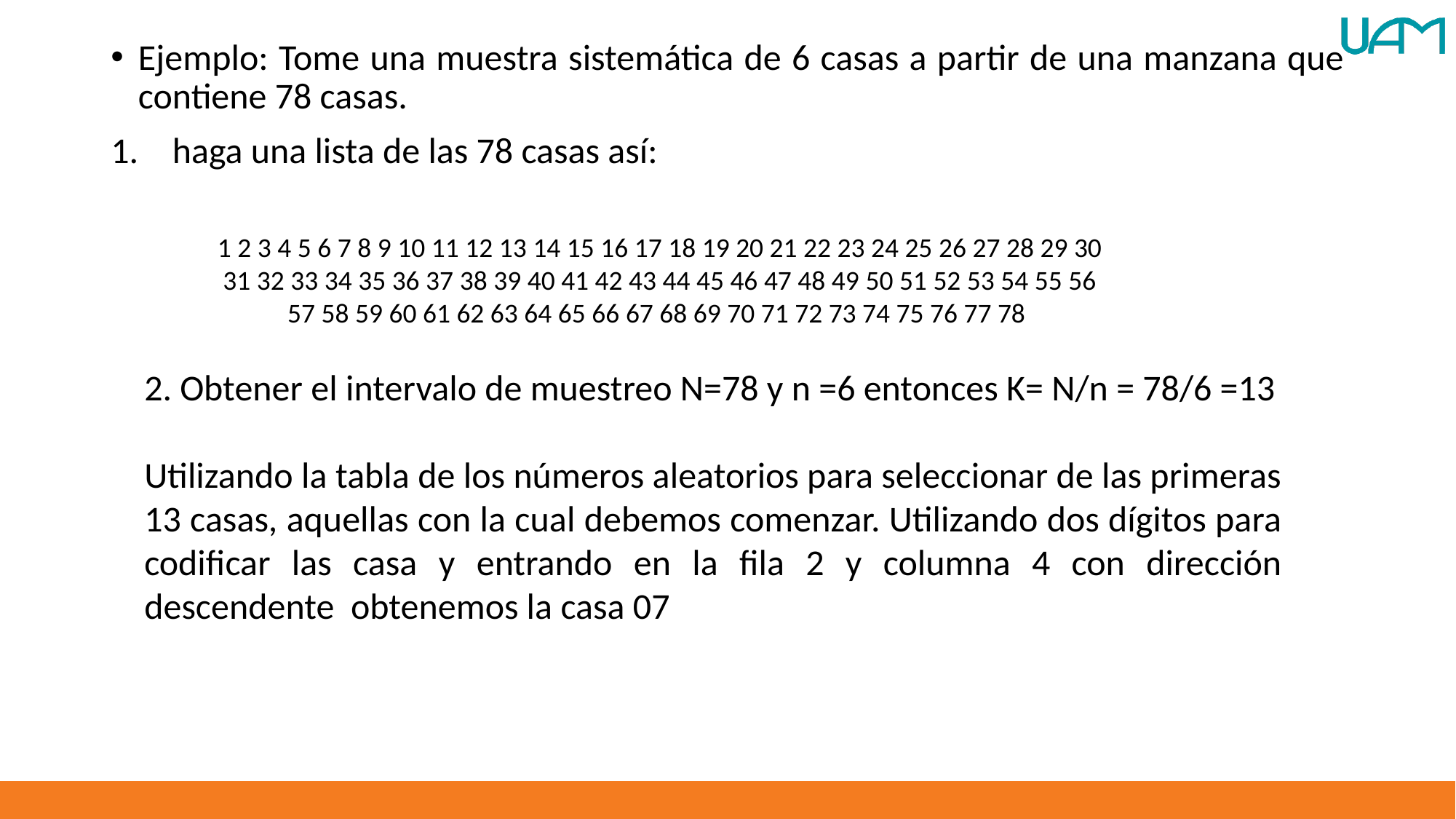

Ejemplo: Tome una muestra sistemática de 6 casas a partir de una manzana que contiene 78 casas.
haga una lista de las 78 casas así:

1 2 3 4 5 6 7 8 9 10 11 12 13 14 15 16 17 18 19 20 21 22 23 24 25 26 27 28 29 30 31 32 33 34 35 36 37 38 39 40 41 42 43 44 45 46 47 48 49 50 51 52 53 54 55 56 57 58 59 60 61 62 63 64 65 66 67 68 69 70 71 72 73 74 75 76 77 78
2. Obtener el intervalo de muestreo N=78 y n =6 entonces K= N/n = 78/6 =13

Utilizando la tabla de los números aleatorios para seleccionar de las primeras 13 casas, aquellas con la cual debemos comenzar. Utilizando dos dígitos para codificar las casa y entrando en la fila 2 y columna 4 con dirección descendente  obtenemos la casa 07